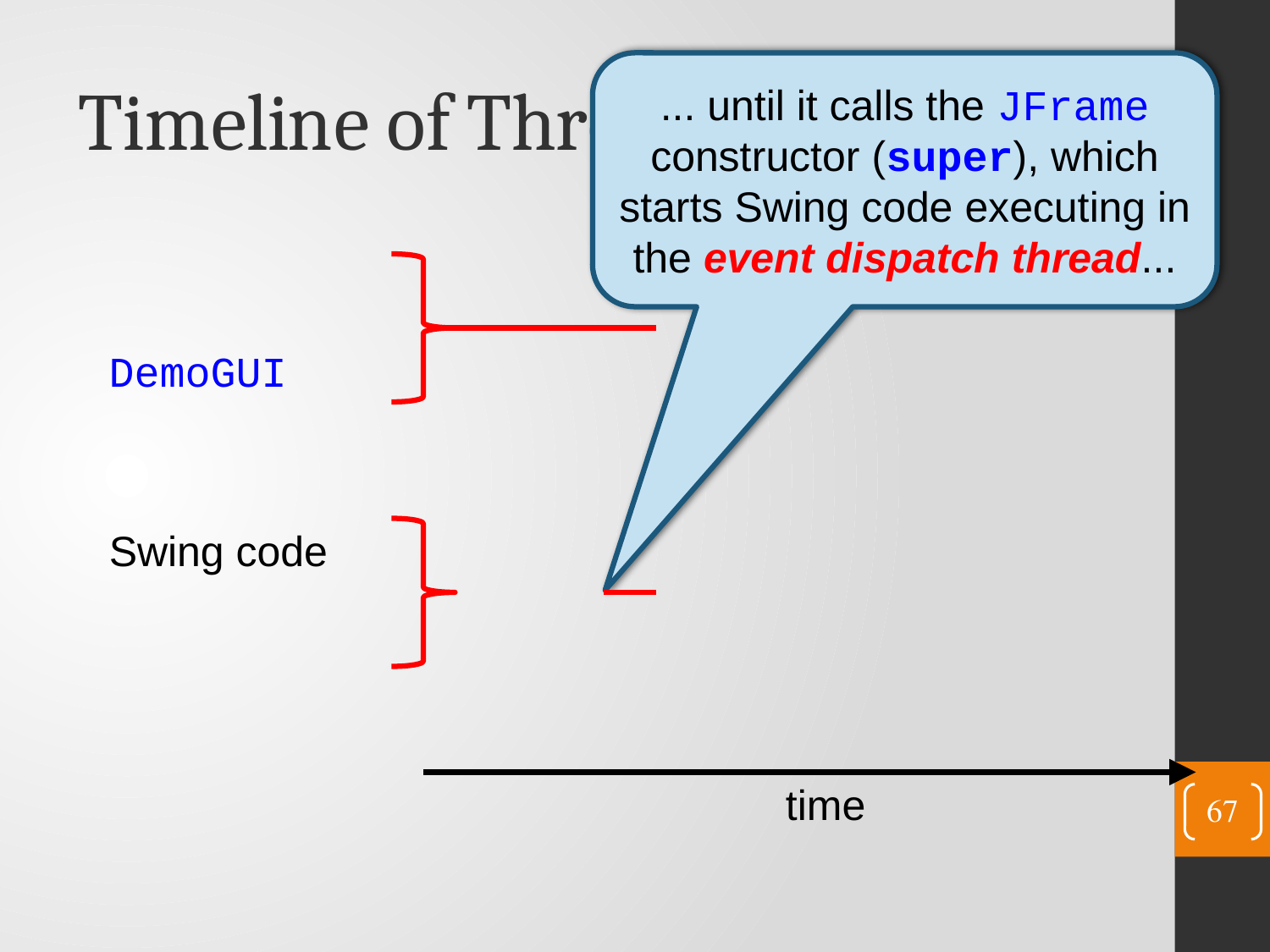

# Timeline of Thread Execution
... until it calls the JFrame constructor (super), which starts Swing code executing in the event dispatch thread...

DemoGUI
Swing code

time
67